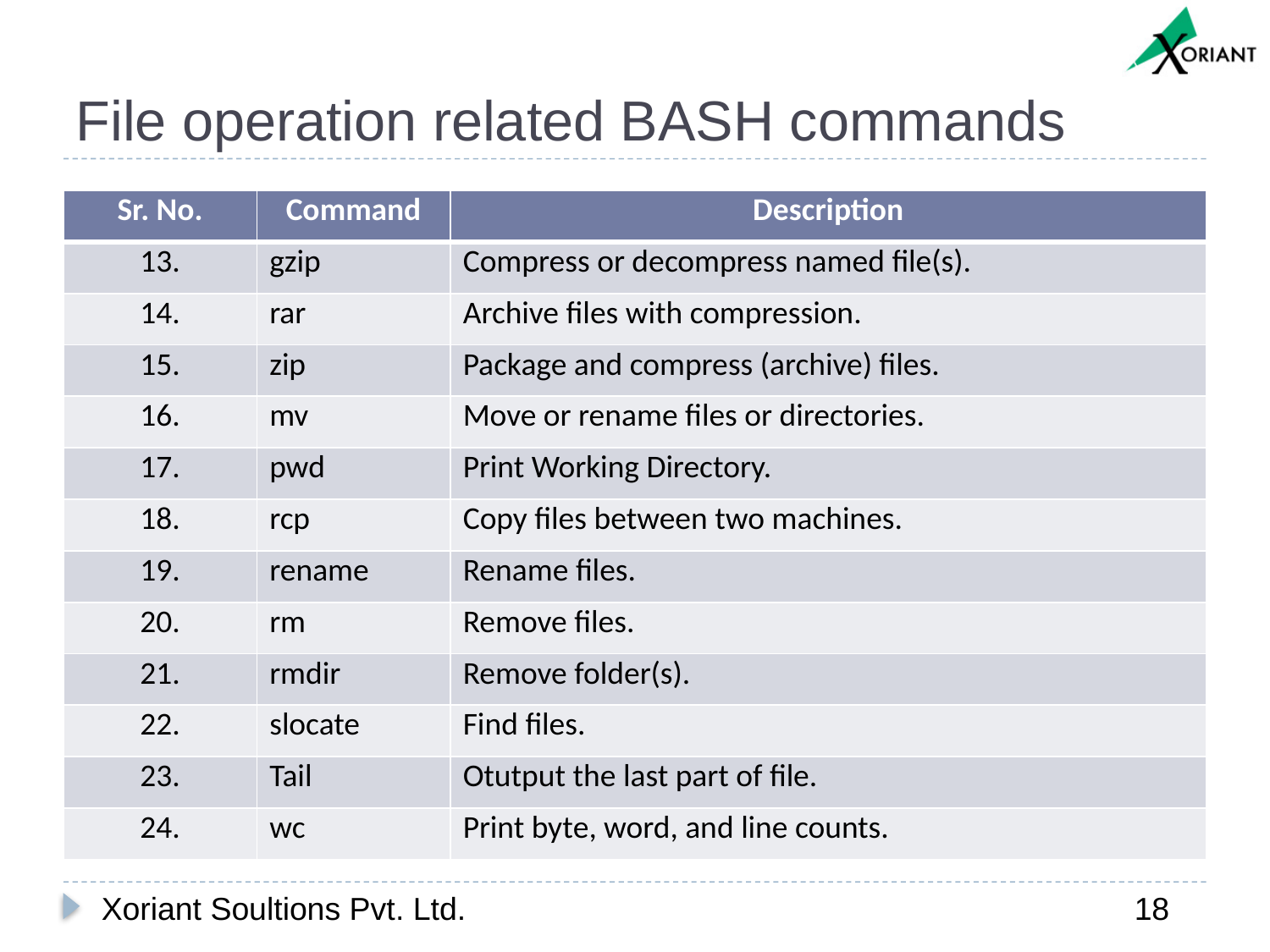

# File operation related BASH commands
| Sr. No. | Command | Description |
| --- | --- | --- |
| 13. | gzip | Compress or decompress named file(s). |
| 14. | rar | Archive files with compression. |
| 15. | zip | Package and compress (archive) files. |
| 16. | mv | Move or rename files or directories. |
| 17. | pwd | Print Working Directory. |
| 18. | rcp | Copy files between two machines. |
| 19. | rename | Rename files. |
| 20. | rm | Remove files. |
| 21. | rmdir | Remove folder(s). |
| 22. | slocate | Find files. |
| 23. | Tail | Otutput the last part of file. |
| 24. | wc | Print byte, word, and line counts. |
Xoriant Soultions Pvt. Ltd.
18